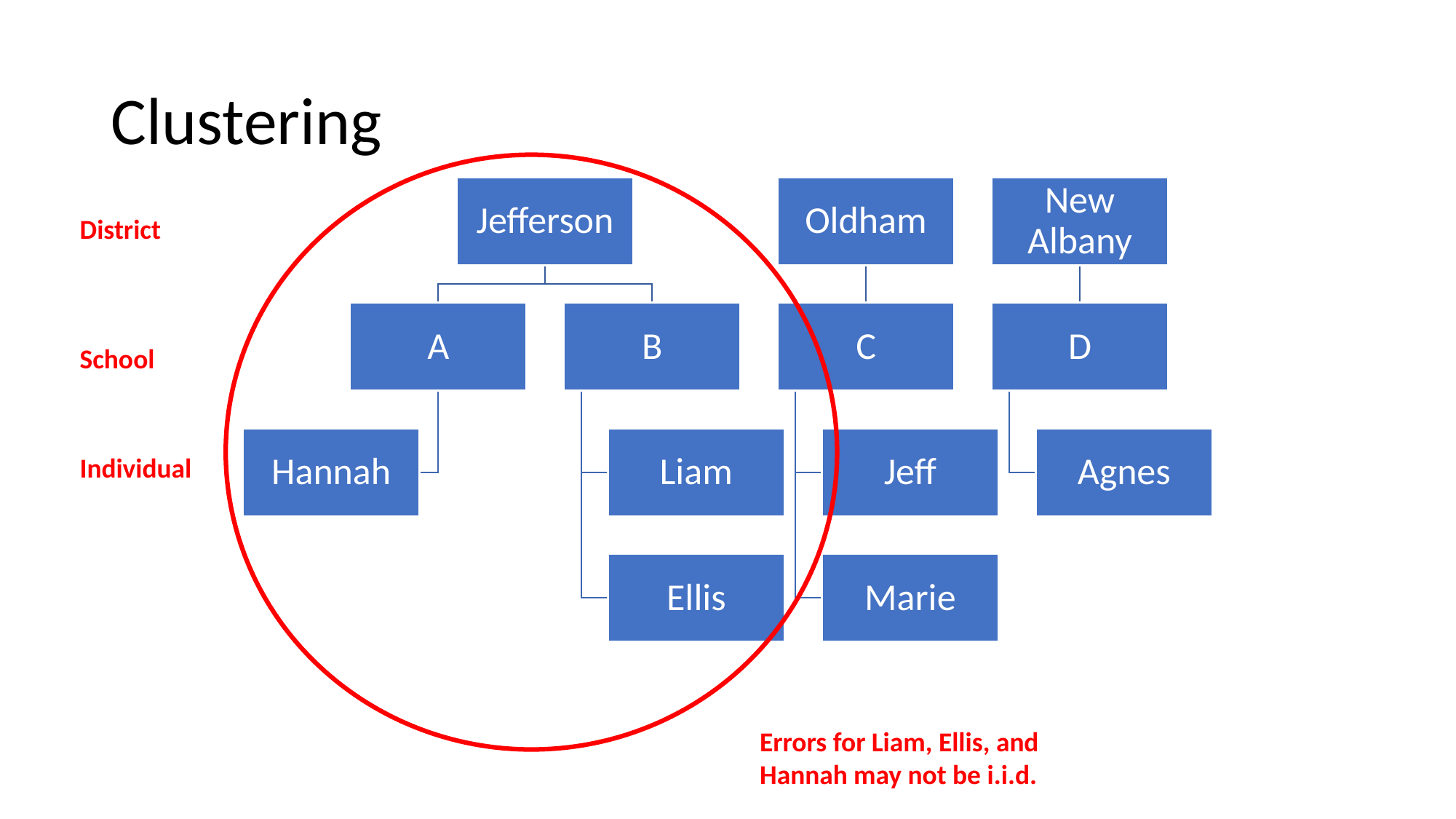

# Clustering
Jefferson
A
Hannah
B
Liam
Ellis
Oldham
C
Jeff
Marie
New Albany
D
Agnes

District
School
Individual
Errors for Liam, Ellis, and Hannah may not be i.i.d.